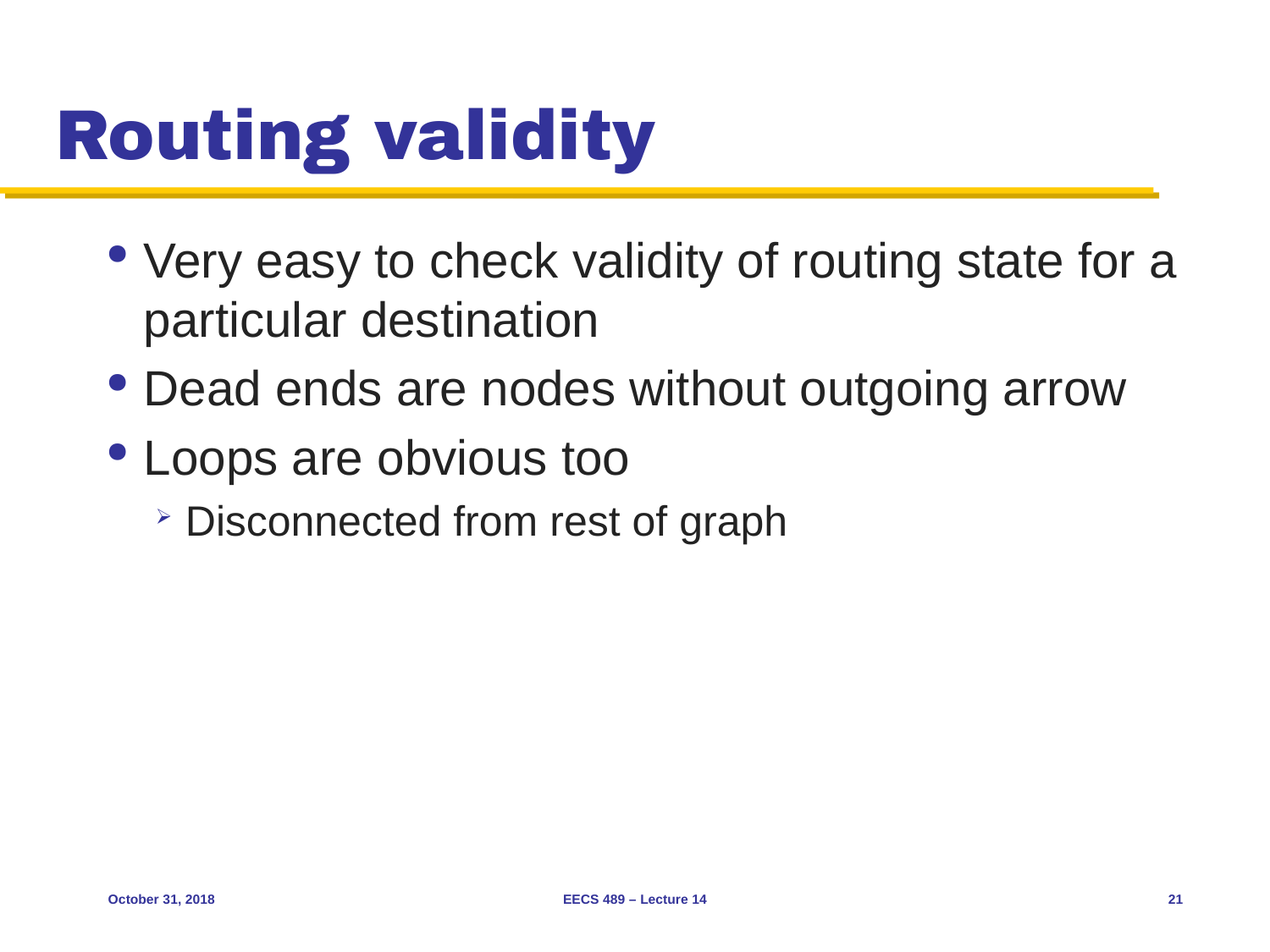

# Routing validity
Very easy to check validity of routing state for a particular destination
Dead ends are nodes without outgoing arrow
Loops are obvious too
Disconnected from rest of graph
October 31, 2018
EECS 489 – Lecture 14
21